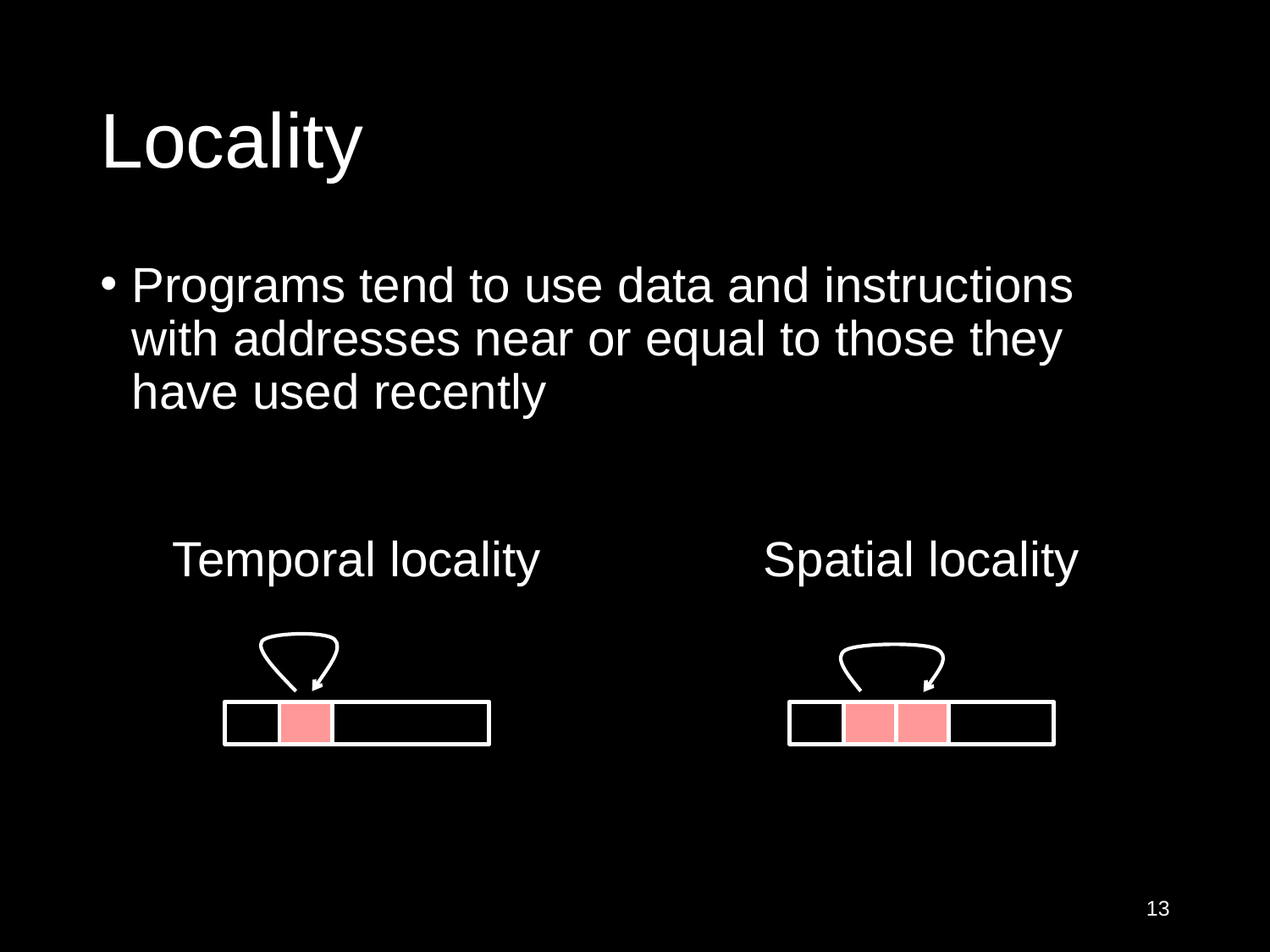

# Locality
Programs tend to use data and instructions with addresses near or equal to those they have used recently

Temporal locality
Spatial locality

13